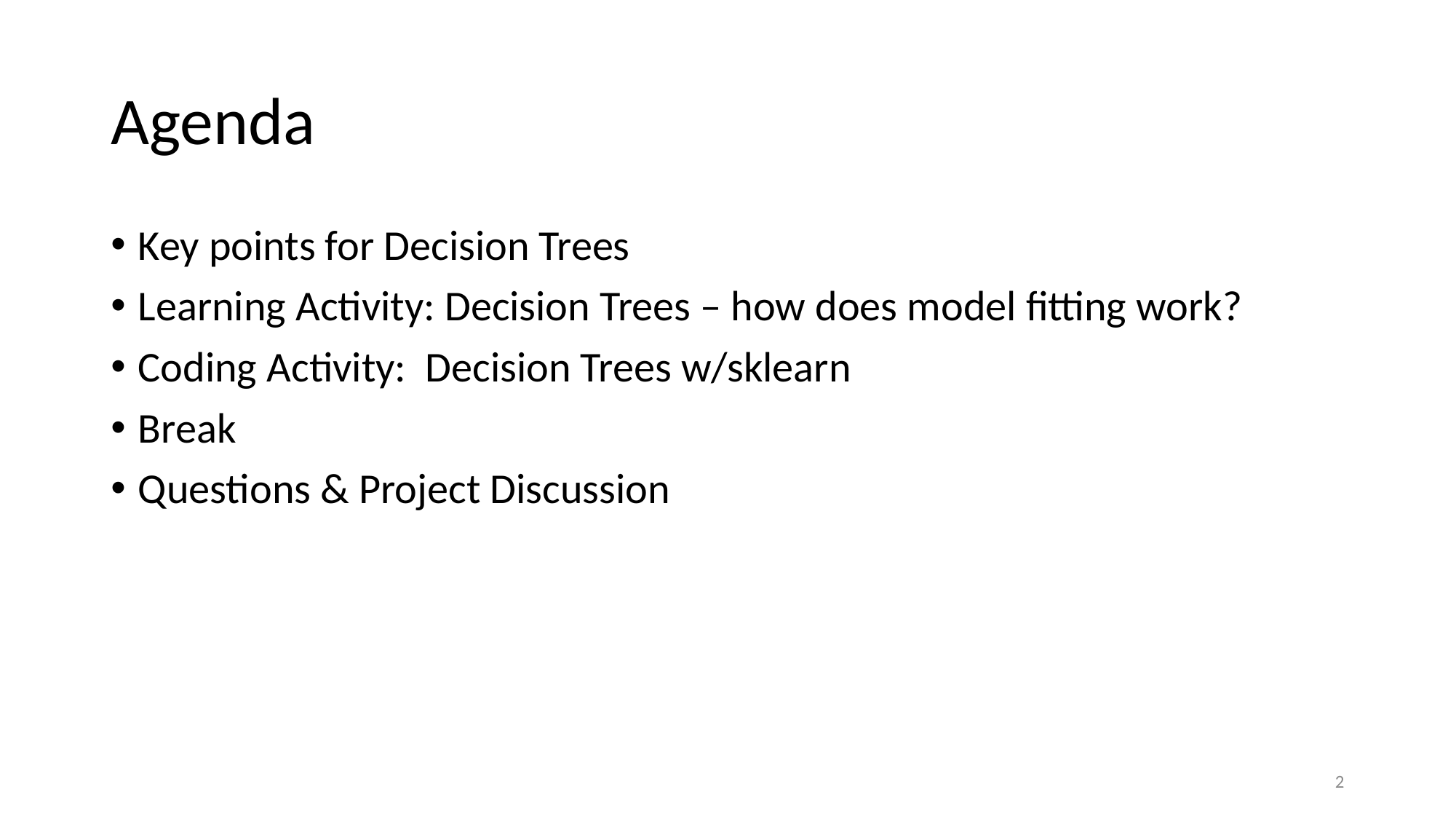

# Agenda
Key points for Decision Trees
Learning Activity: Decision Trees – how does model fitting work?
Coding Activity:  Decision Trees w/sklearn
Break
Questions & Project Discussion
2